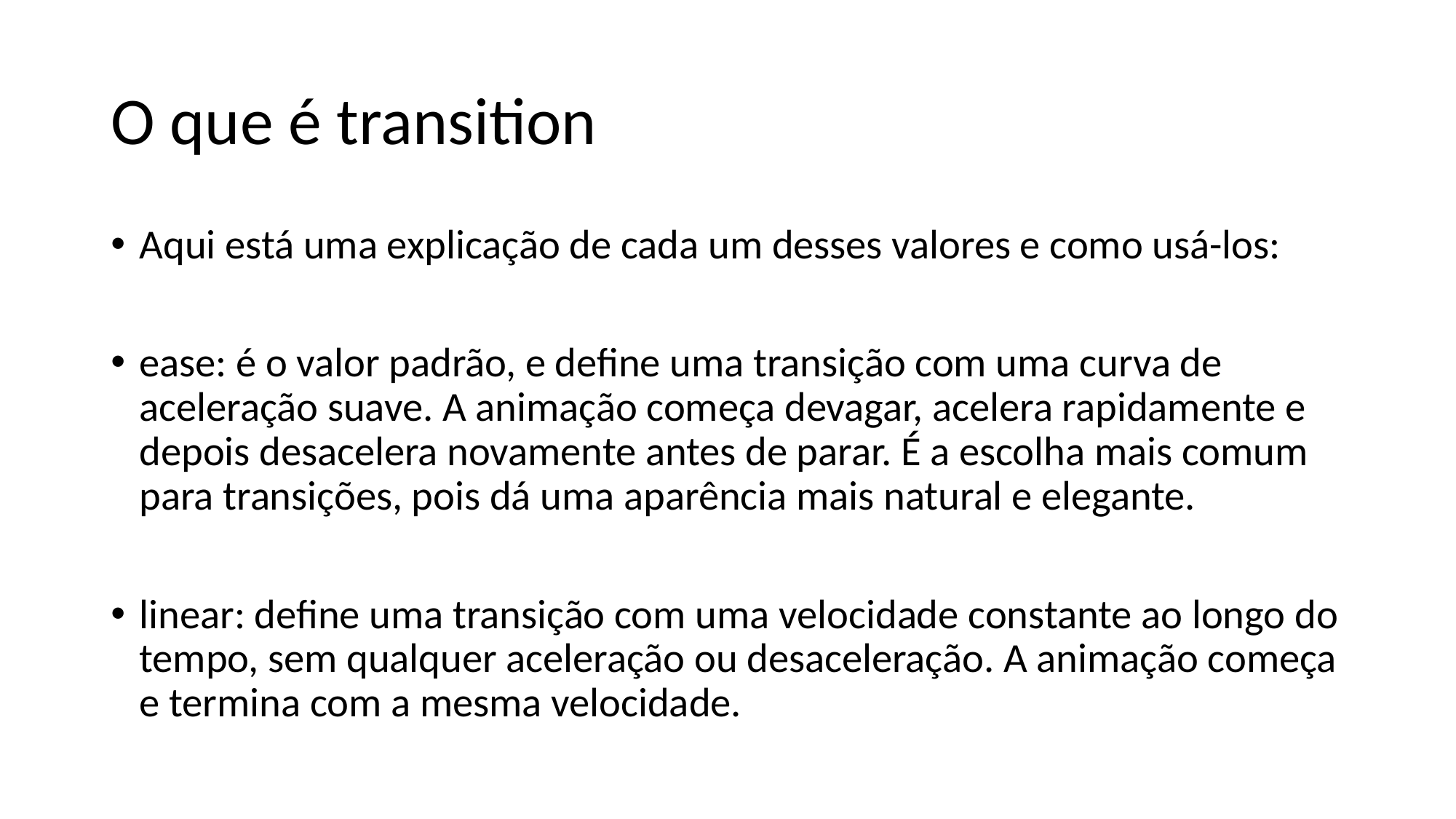

# O que é transition
Aqui está uma explicação de cada um desses valores e como usá-los:

ease: é o valor padrão, e define uma transição com uma curva de aceleração suave. A animação começa devagar, acelera rapidamente e depois desacelera novamente antes de parar. É a escolha mais comum para transições, pois dá uma aparência mais natural e elegante.

linear: define uma transição com uma velocidade constante ao longo do tempo, sem qualquer aceleração ou desaceleração. A animação começa e termina com a mesma velocidade.